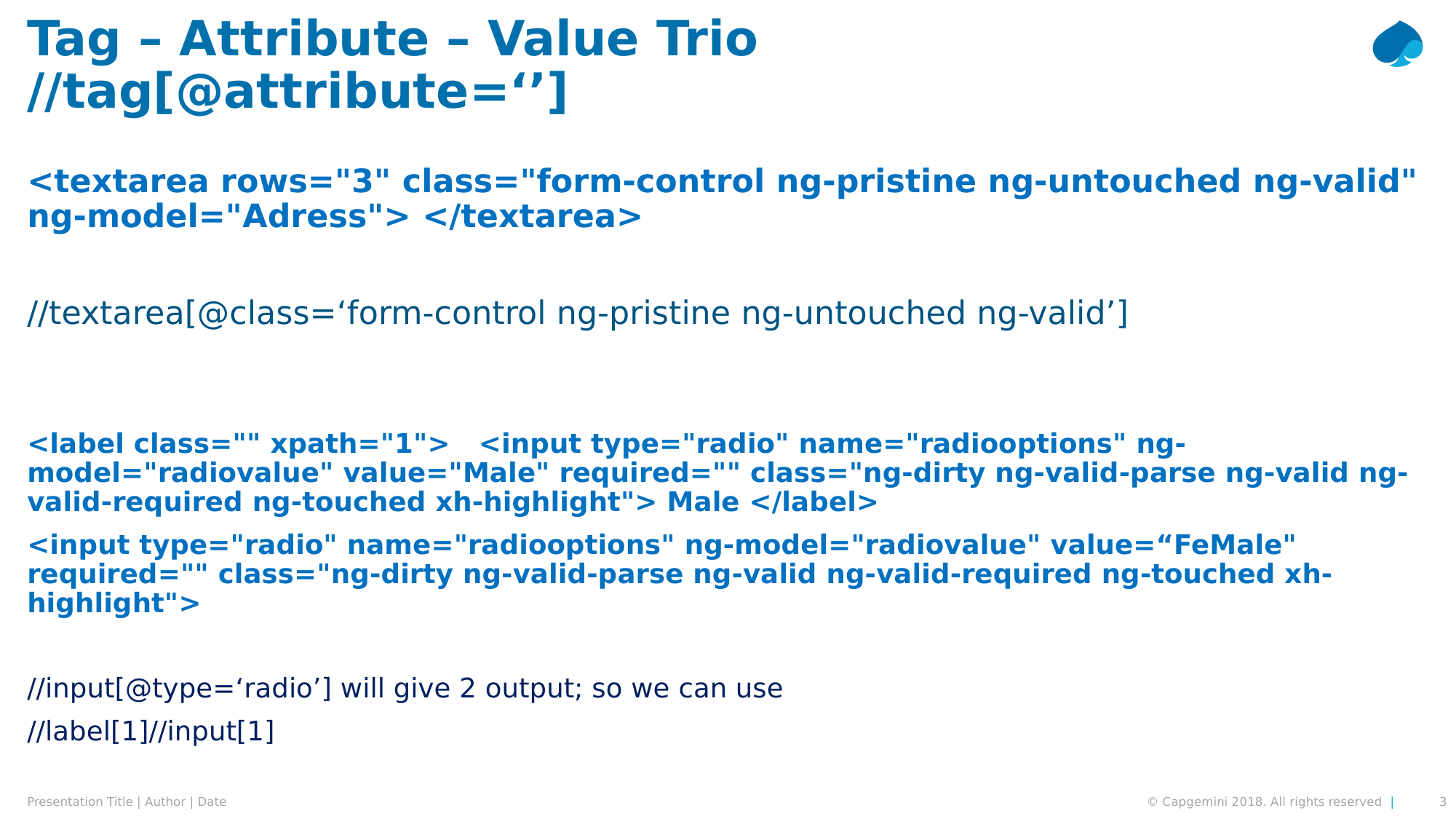

# Tag – Attribute – Value Trio //tag[@attribute=‘’]
<textarea rows="3" class="form-control ng-pristine ng-untouched ng-valid" ng-model="Adress"> </textarea>

//textarea[@class=‘form-control ng-pristine ng-untouched ng-valid’]

<label class="" xpath="1">   <input type="radio" name="radiooptions" ng-model="radiovalue" value="Male" required="" class="ng-dirty ng-valid-parse ng-valid ng-valid-required ng-touched xh-highlight"> Male </label>
<input type="radio" name="radiooptions" ng-model="radiovalue" value=“FeMale" required="" class="ng-dirty ng-valid-parse ng-valid ng-valid-required ng-touched xh-highlight">

//input[@type=‘radio’] will give 2 output; so we can use
//label[1]//input[1]